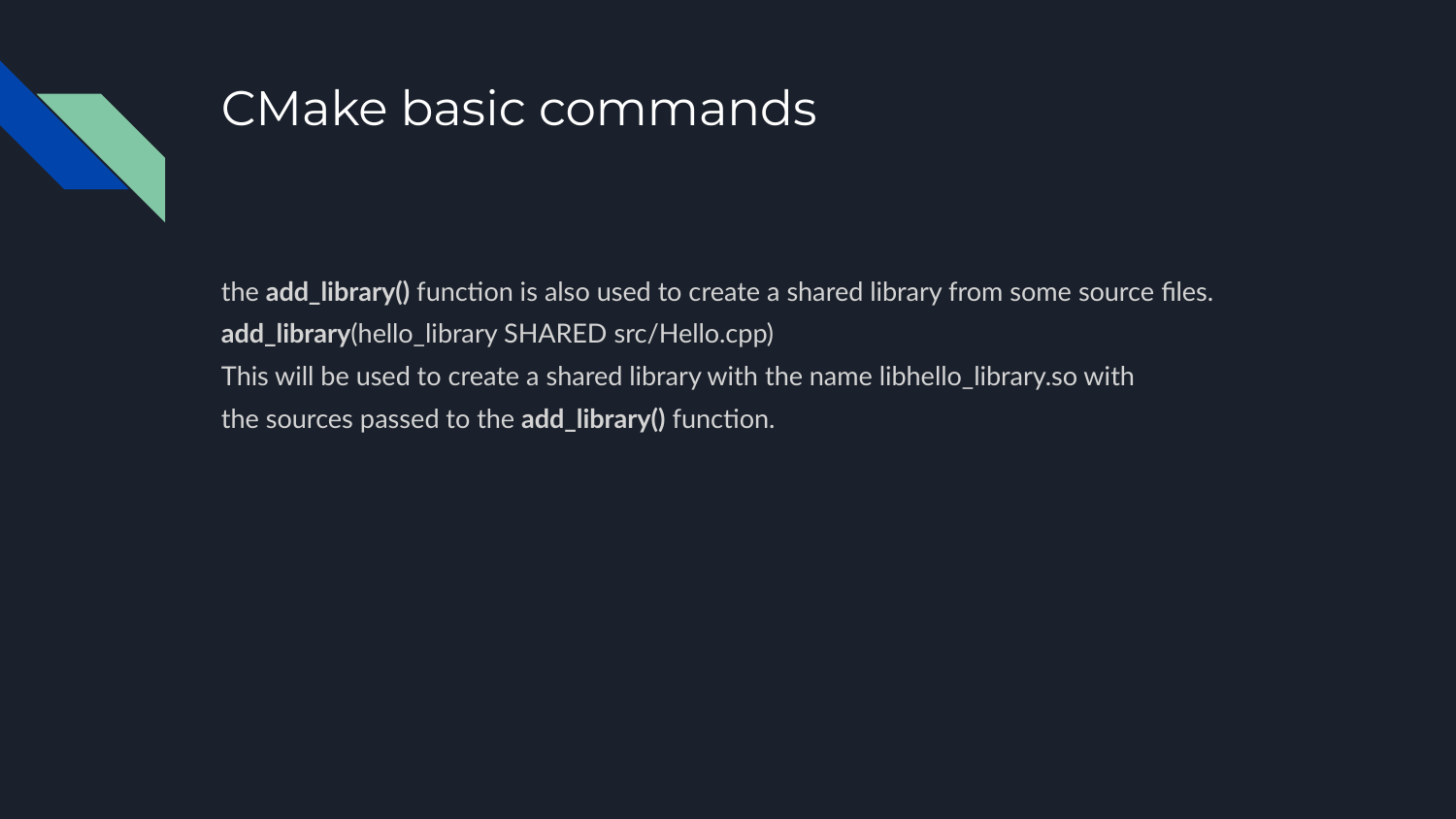

# CMake basic commands
the add_library() function is also used to create a shared library from some source files.
add_library(hello_library SHARED src/Hello.cpp)
This will be used to create a shared library with the name libhello_library.so with
the sources passed to the add_library() function.